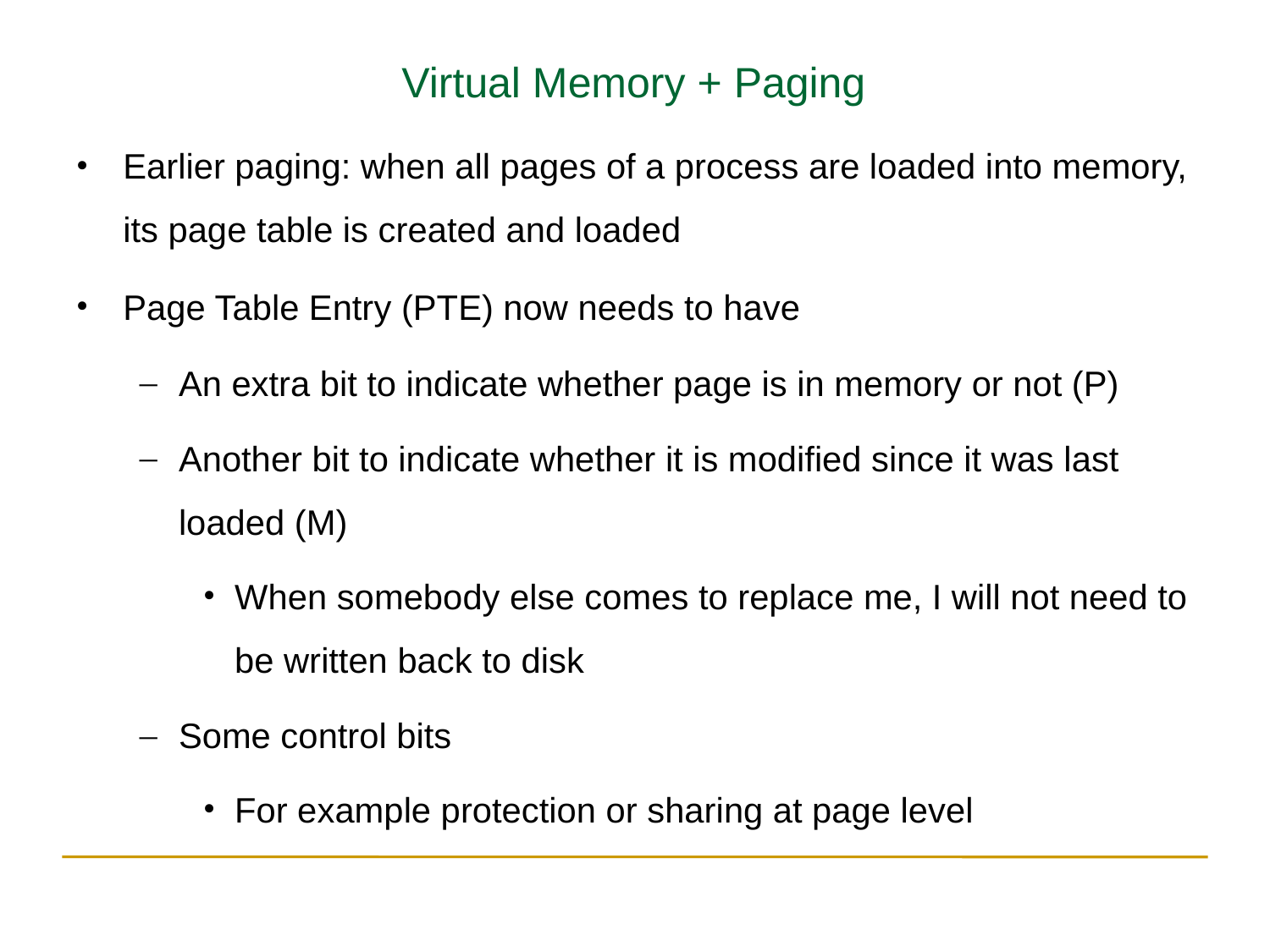

Virtual Memory + Paging
Earlier paging: when all pages of a process are loaded into memory, its page table is created and loaded
Page Table Entry (PTE) now needs to have
An extra bit to indicate whether page is in memory or not (P)
Another bit to indicate whether it is modified since it was last loaded (M)
When somebody else comes to replace me, I will not need to be written back to disk
Some control bits
For example protection or sharing at page level